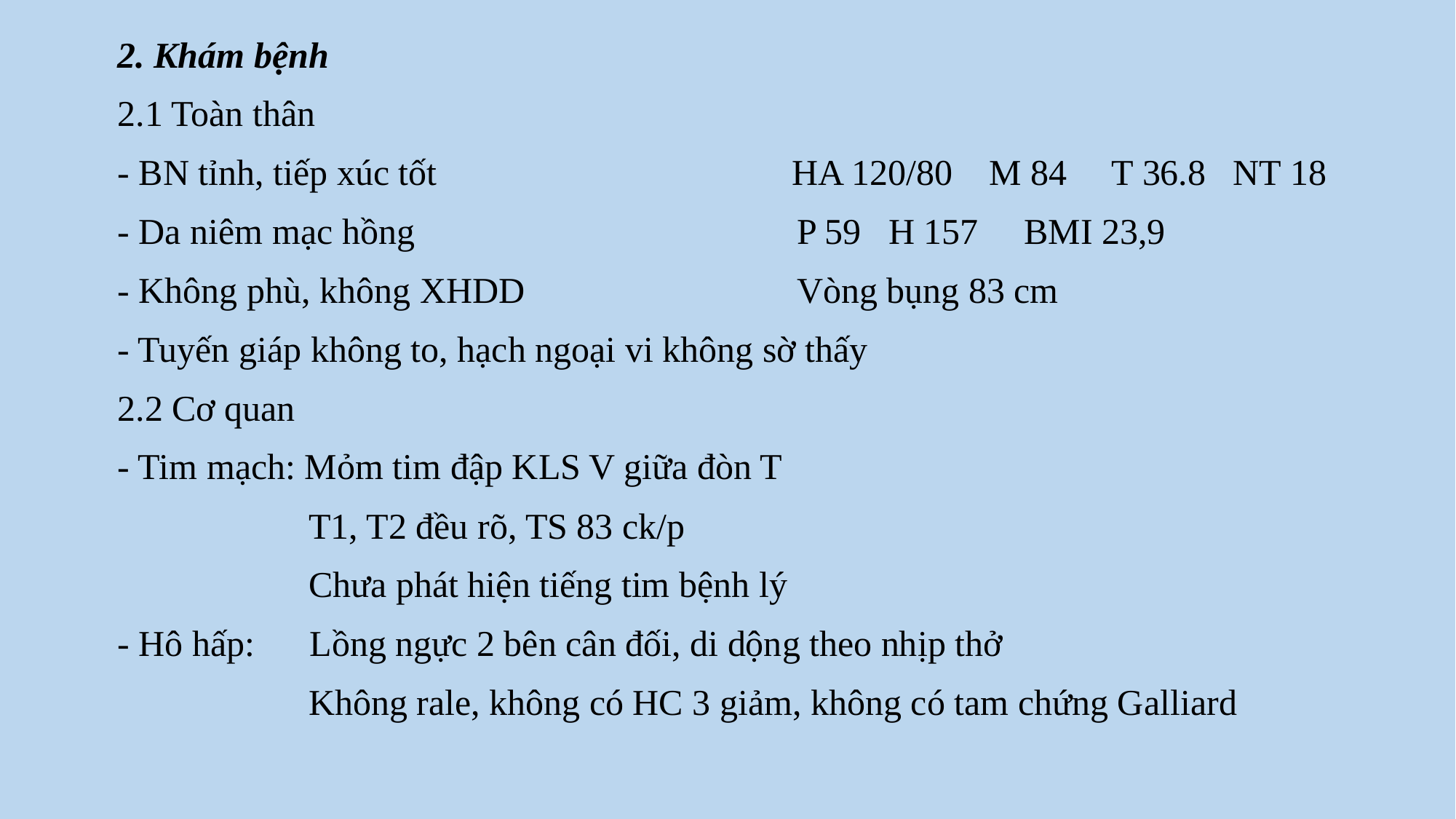

2. Khám bệnh
2.1 Toàn thân
- BN tỉnh, tiếp xúc tốt                                       HA 120/80    M 84     T 36.8   NT 18
- Da niêm mạc hồng                                          P 59   H 157     BMI 23,9
- Không phù, không XHDD                              Vòng bụng 83 cm
- Tuyến giáp không to, hạch ngoại vi không sờ thấy
2.2 Cơ quan
- Tim mạch: Mỏm tim đập KLS V giữa đòn T
                     T1, T2 đều rõ, TS 83 ck/p
                     Chưa phát hiện tiếng tim bệnh lý
- Hô hấp:      Lồng ngực 2 bên cân đối, di dộng theo nhịp thở
                     Không rale, không có HC 3 giảm, không có tam chứng Galliard